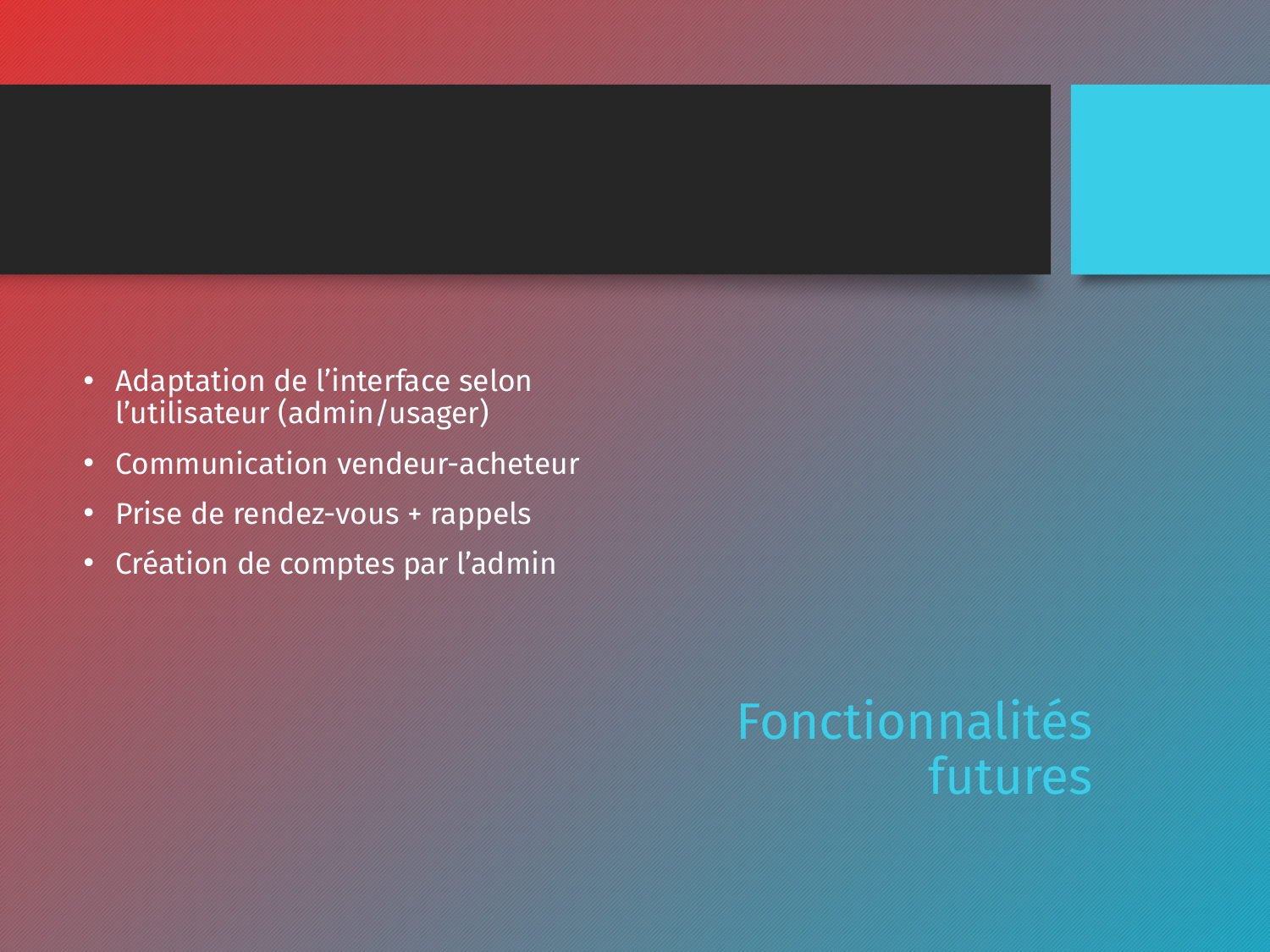

# Fonctionnalités futures
Adaptation de l’interface selon l’utilisateur (admin/usager)
Communication vendeur-acheteur
Prise de rendez-vous + rappels
Création de comptes par l’admin